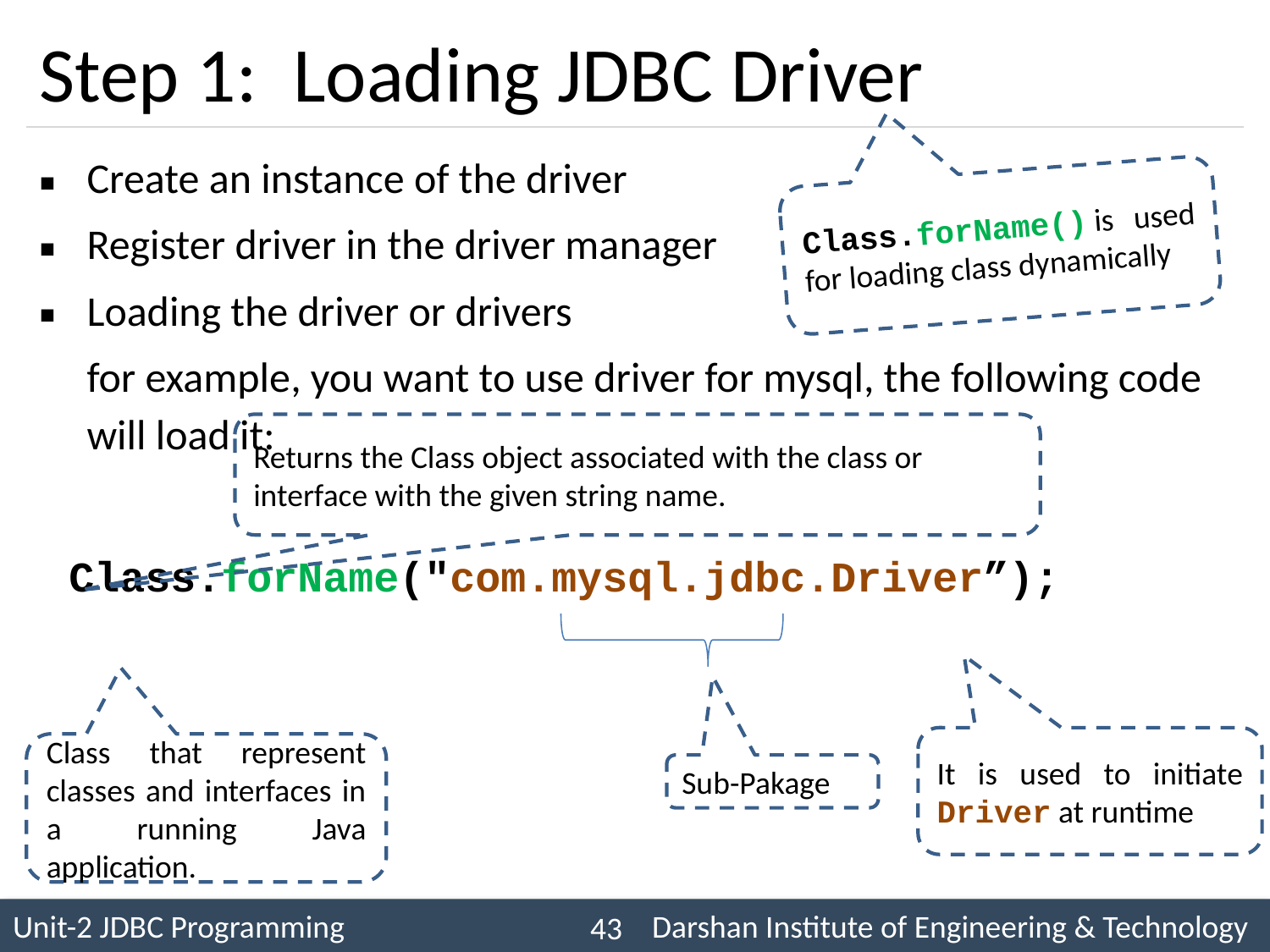

# Step 1:	Loading JDBC Driver
Create an instance of the driver
Register driver in the driver manager
Loading the driver or drivers
	for example, you want to use driver for mysql, the following code will load it:

 Class.forName("com.mysql.jdbc.Driver”);
Class.forName() is used for loading class dynamically
Returns the Class object associated with the class or interface with the given string name.

It is used to initiate Driver at runtime
Class that represent classes and interfaces in a running Java application.
Sub-Pakage
43